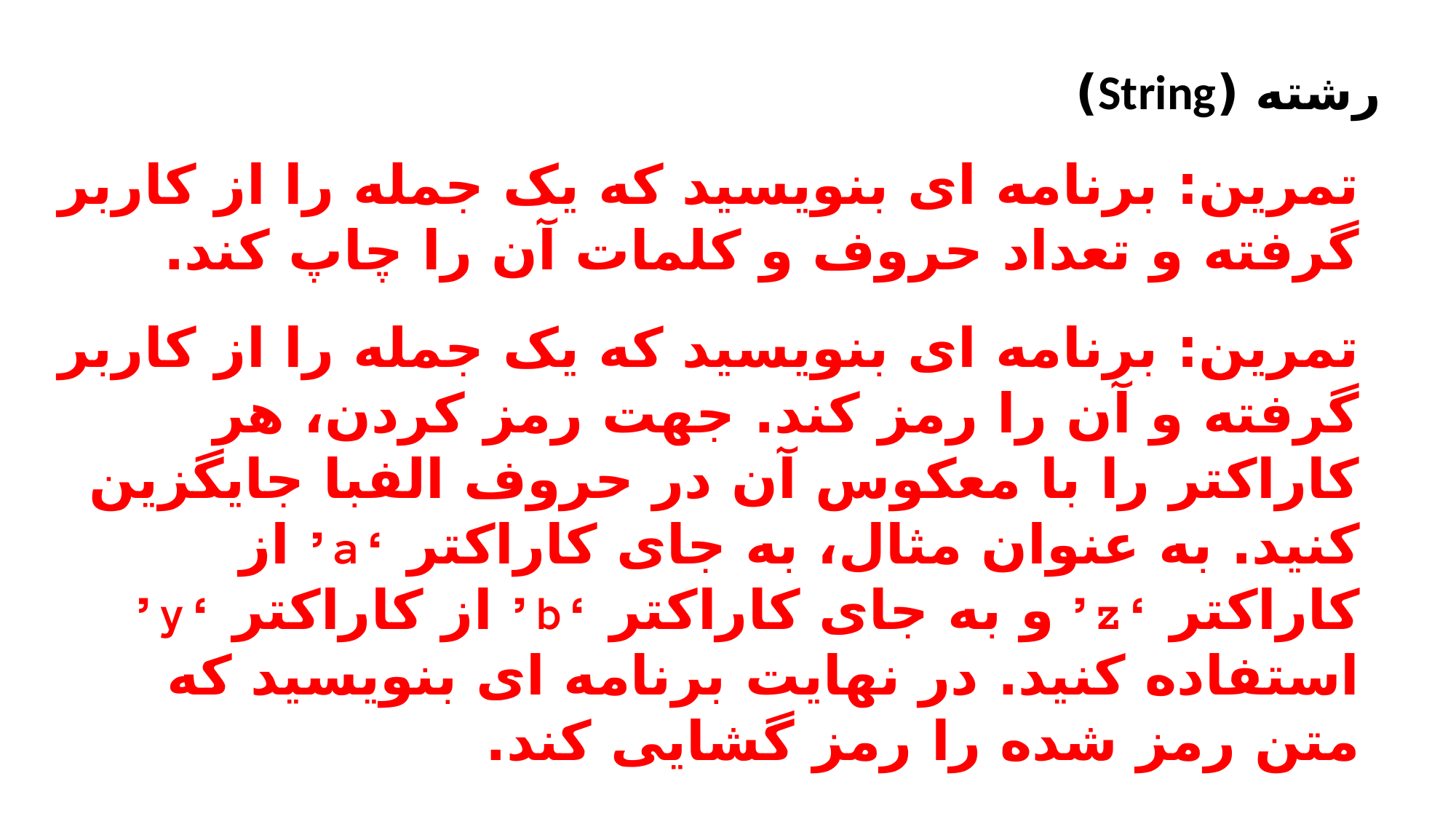

رشته (String)
تمرین: برنامه ای بنویسید که یک جمله را از کاربر گرفته و تعداد حروف و کلمات آن را چاپ کند.
تمرین: برنامه ای بنویسید که یک جمله را از کاربر گرفته و آن را رمز کند. جهت رمز کردن، هر کاراکتر را با معکوس آن در حروف الفبا جایگزین کنید. به عنوان مثال، به جای کاراکتر ‘a’ از کاراکتر ‘z’ و به جای کاراکتر ‘b’ از کاراکتر ‘y’ استفاده کنید. در نهایت برنامه ای بنویسید که متن رمز شده را رمز گشایی کند.